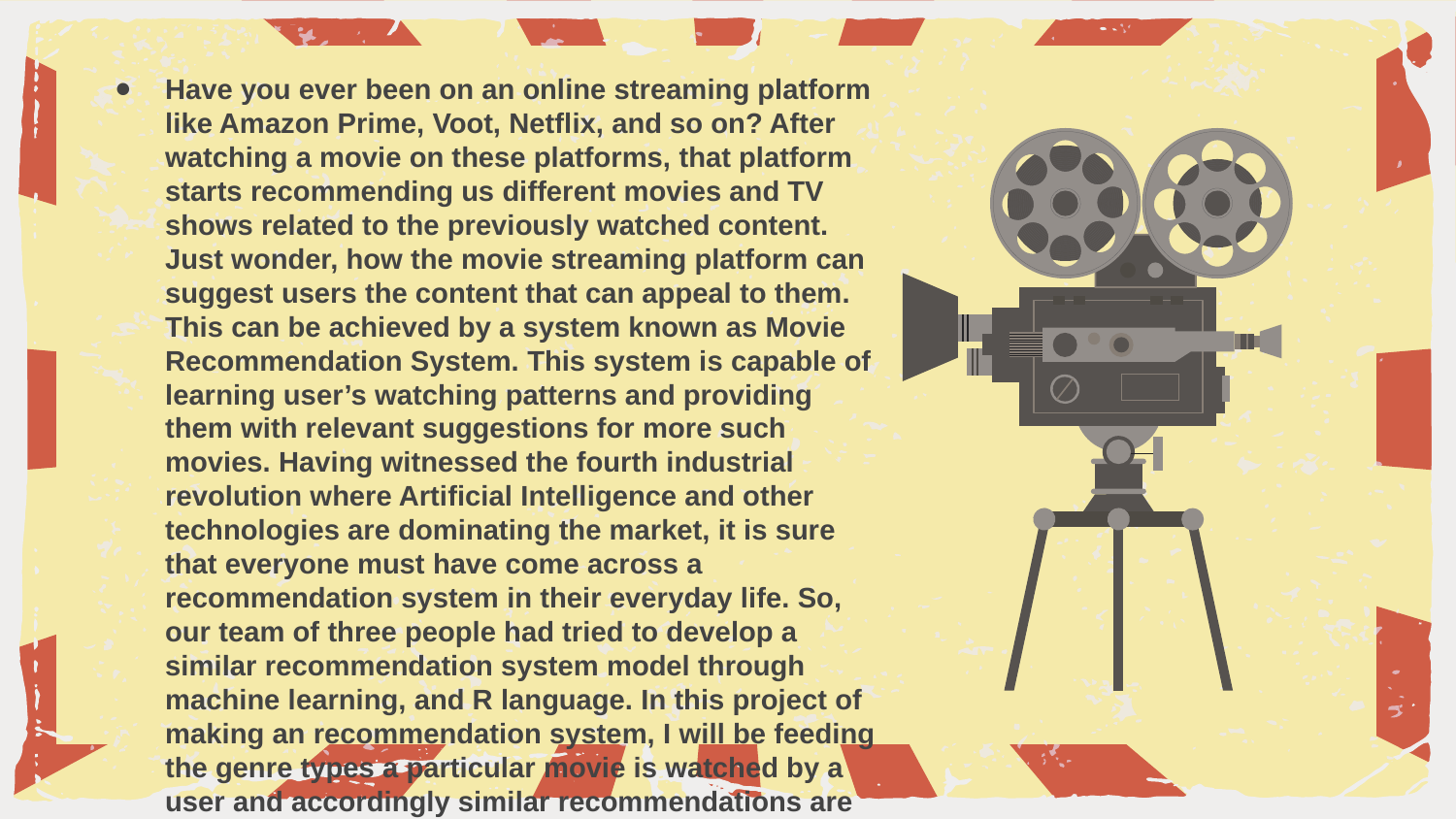

Have you ever been on an online streaming platform like Amazon Prime, Voot, Netflix, and so on? After watching a movie on these platforms, that platform starts recommending us different movies and TV shows related to the previously watched content. Just wonder, how the movie streaming platform can suggest users the content that can appeal to them. This can be achieved by a system known as Movie Recommendation System. This system is capable of learning user’s watching patterns and providing them with relevant suggestions for more such movies. Having witnessed the fourth industrial revolution where Artificial Intelligence and other technologies are dominating the market, it is sure that everyone must have come across a recommendation system in their everyday life. So, our team of three people had tried to develop a similar recommendation system model through machine learning, and R language. In this project of making an recommendation system, I will be feeding the genre types a particular movie is watched by a user and accordingly similar recommendations are provided to that user.